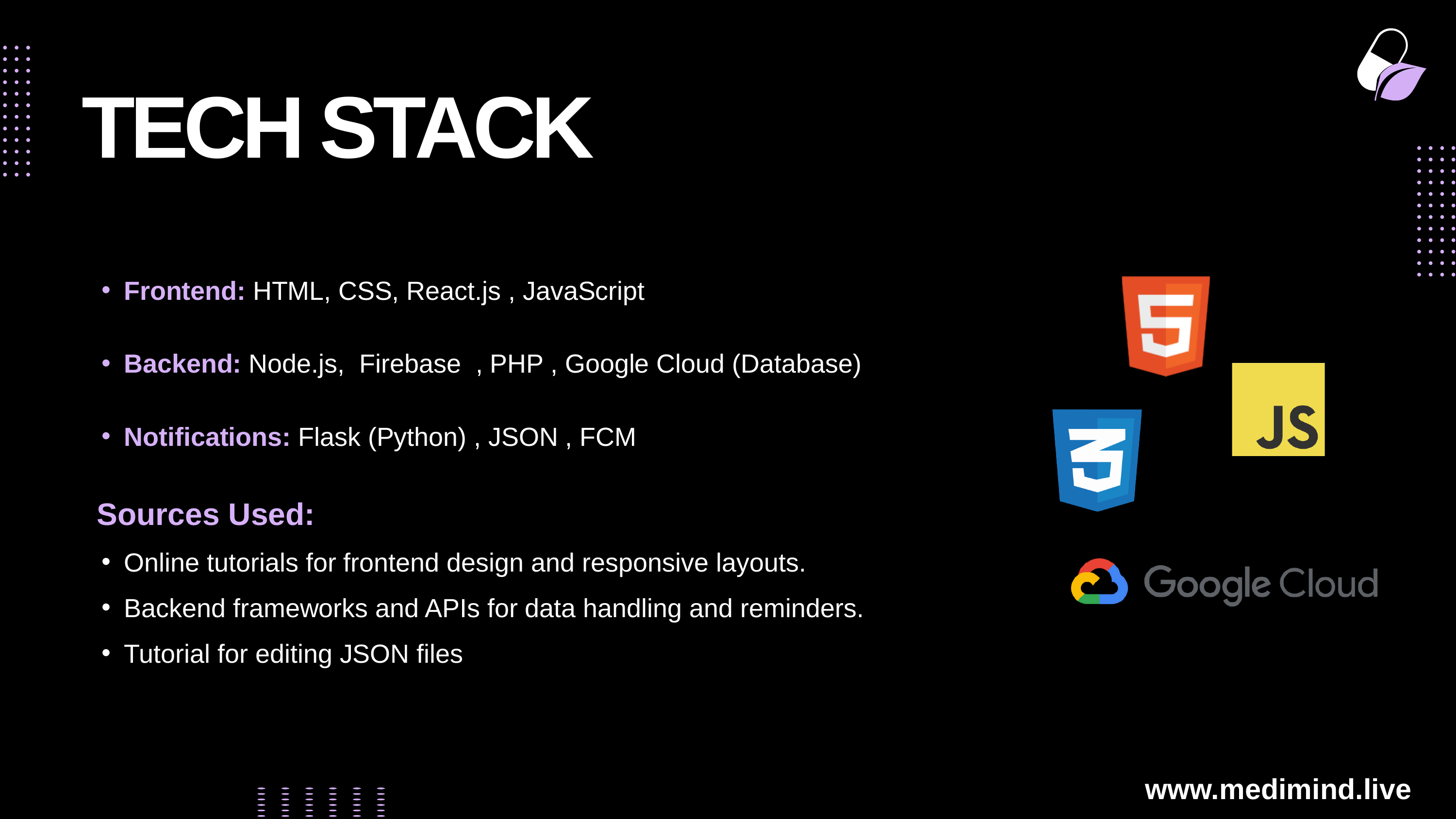

TECH STACK

Frontend: HTML, CSS, React.js , JavaScript

Backend: Node.js,  Firebase  , PHP , Google Cloud (Database)

Notifications: Flask (Python) , JSON , FCM

  Sources Used:
Online tutorials for frontend design and responsive layouts.
Backend frameworks and APIs for data handling and reminders.
Tutorial for editing JSON files

www.medimind.live